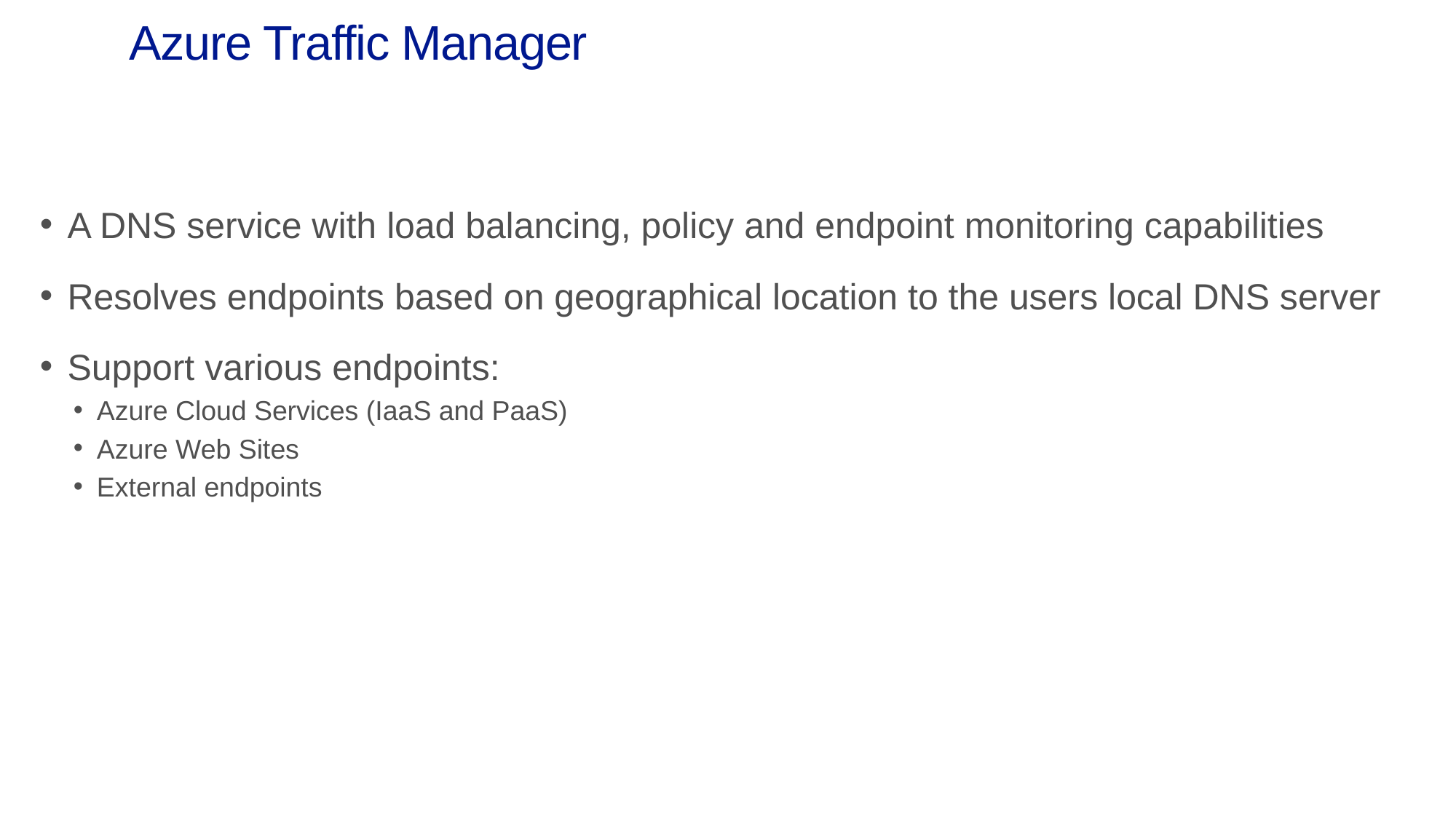

# Azure Traffic Manager
A DNS service with load balancing, policy and endpoint monitoring capabilities
Resolves endpoints based on geographical location to the users local DNS server
Support various endpoints:
Azure Cloud Services (IaaS and PaaS)
Azure Web Sites
External endpoints